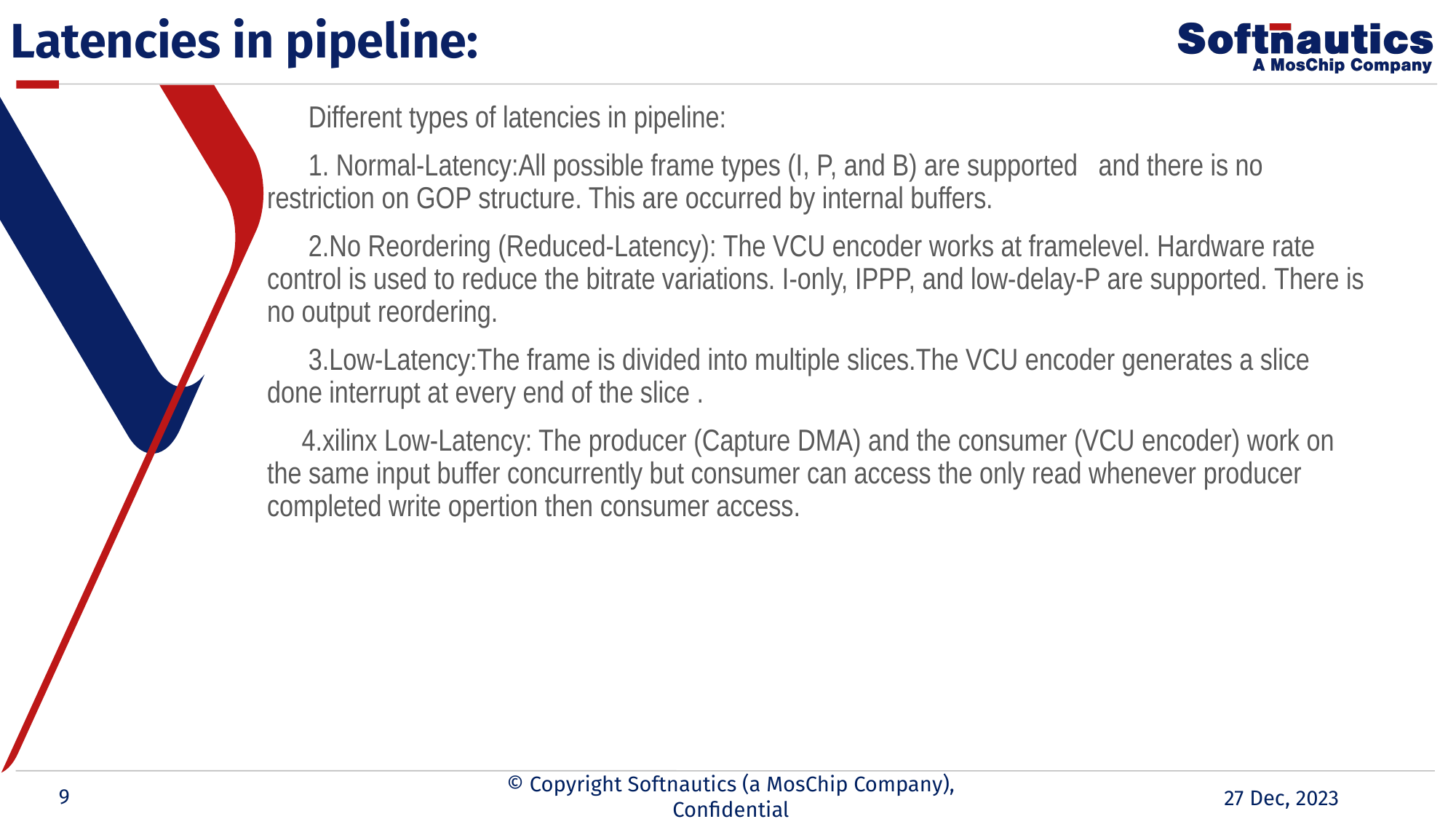

Latencies in pipeline:

      Different types of latencies in pipeline:
      1. Normal-Latency:All possible frame types (I, P, and B) are supported   and there is no restriction on GOP structure. This are occurred by internal buffers.
      2.No Reordering (Reduced-Latency): The VCU encoder works at framelevel. Hardware rate control is used to reduce the bitrate variations. I-only, IPPP, and low-delay-P are supported. There is no output reordering.
      3.Low-Latency:The frame is divided into multiple slices.The VCU encoder generates a slice done interrupt at every end of the slice .
     4.xilinx Low-Latency: The producer (Capture DMA) and the consumer (VCU encoder) work on the same input buffer concurrently but consumer can access the only read whenever producer completed write opertion then consumer access.

9
© Copyright Softnautics (a MosChip Company), Confidential
27 Dec, 2023